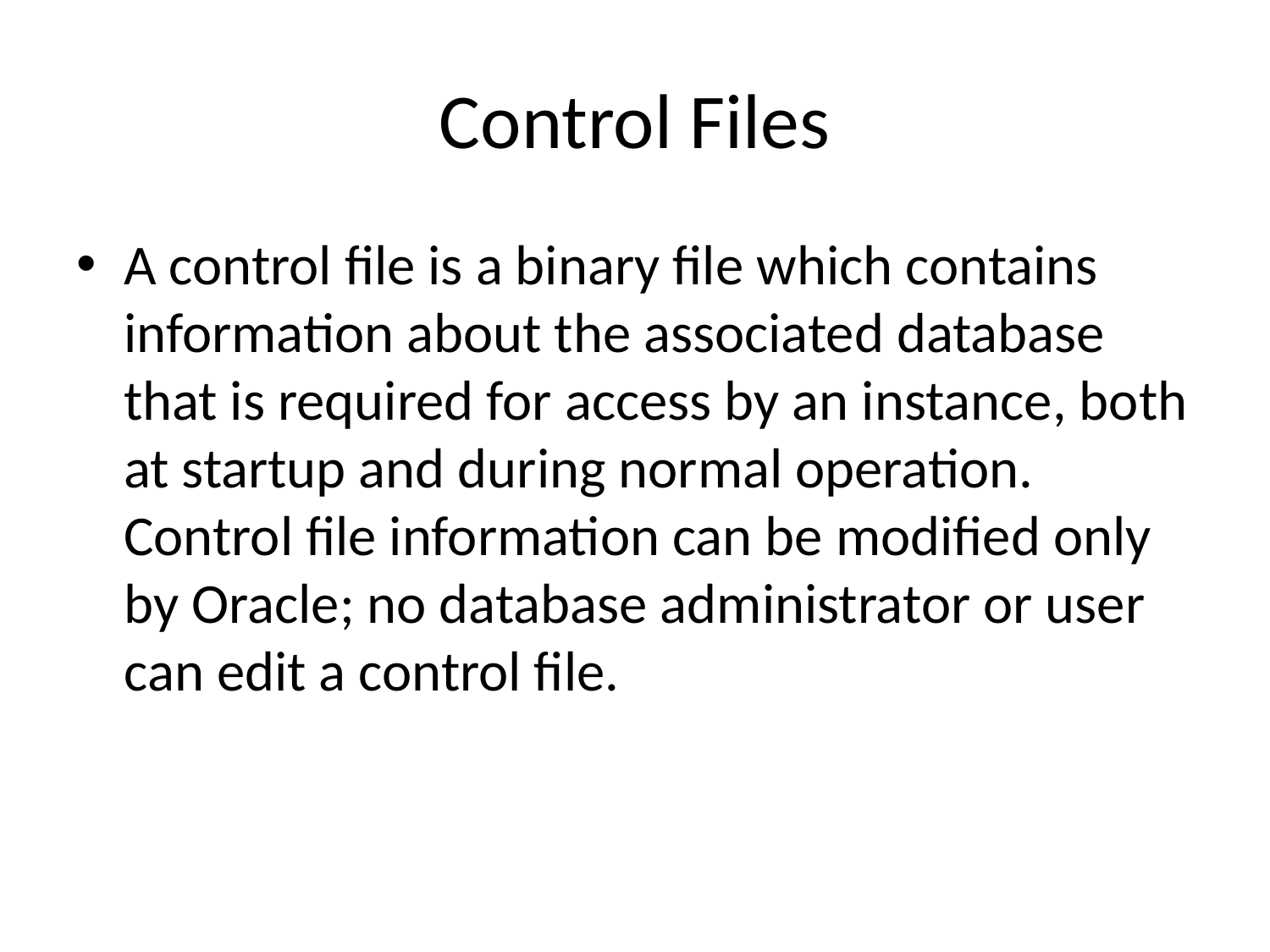

# Control Files
A control file is a binary file which contains information about the associated database that is required for access by an instance, both at startup and during normal operation. Control file information can be modified only by Oracle; no database administrator or user can edit a control file.